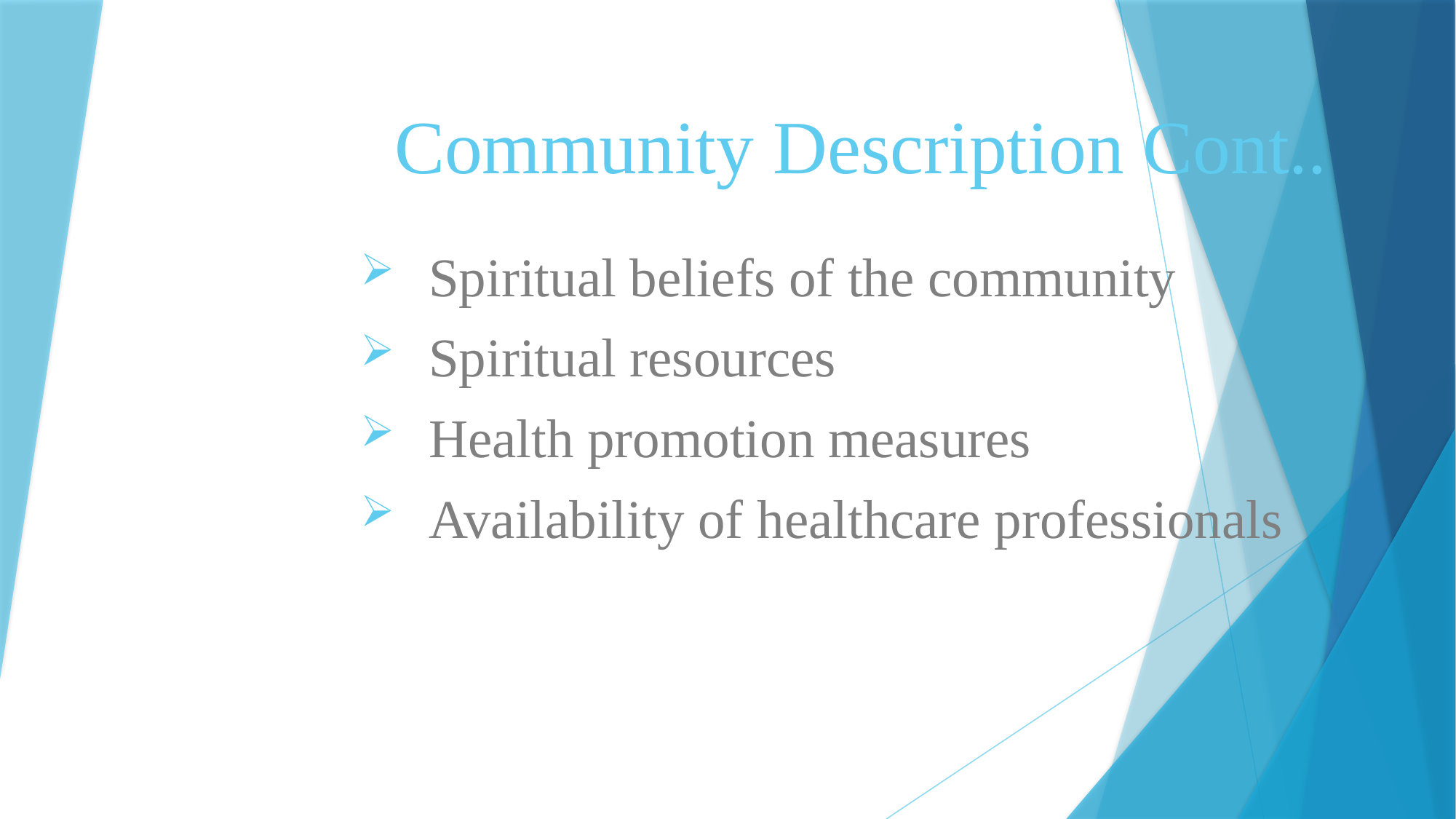

# Community Description Cont..
Spiritual beliefs of the community
Spiritual resources
Health promotion measures
Availability of healthcare professionals